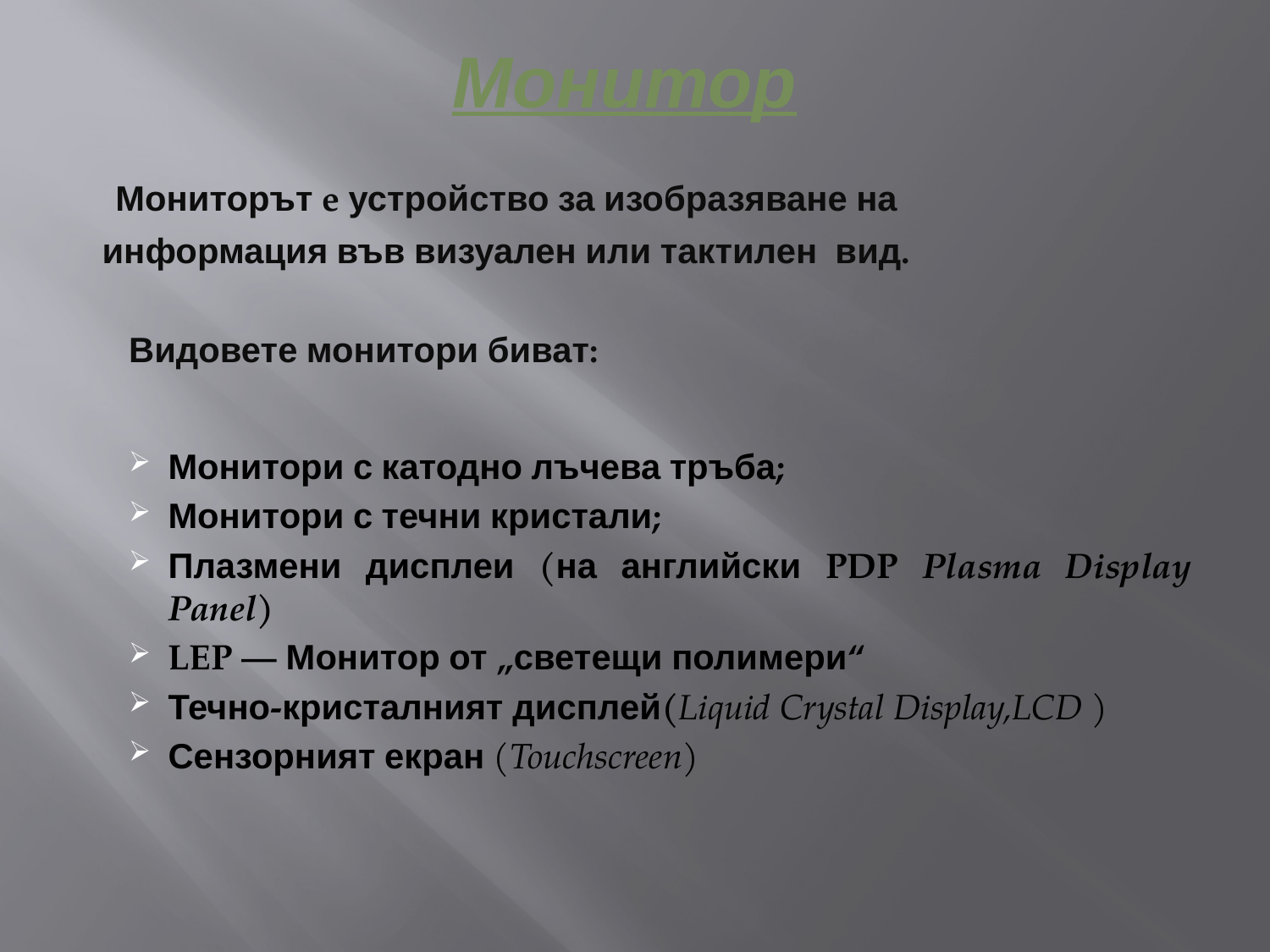

# Монитор
    Мониторът e устройство за изобразяване на
    информация във визуален или тактилен  вид.

Видовете монитори биват:

Монитори с катодно лъчева тръба;
Монитори с течни кристали;
Плазмени дисплеи (на английски PDP Plasma Display Panel)
LEP — Монитор от „светещи полимери“
Течно-кристалният дисплей(Liquid Crystal Display,LCD )
Сензорният екран (Touchscreen)